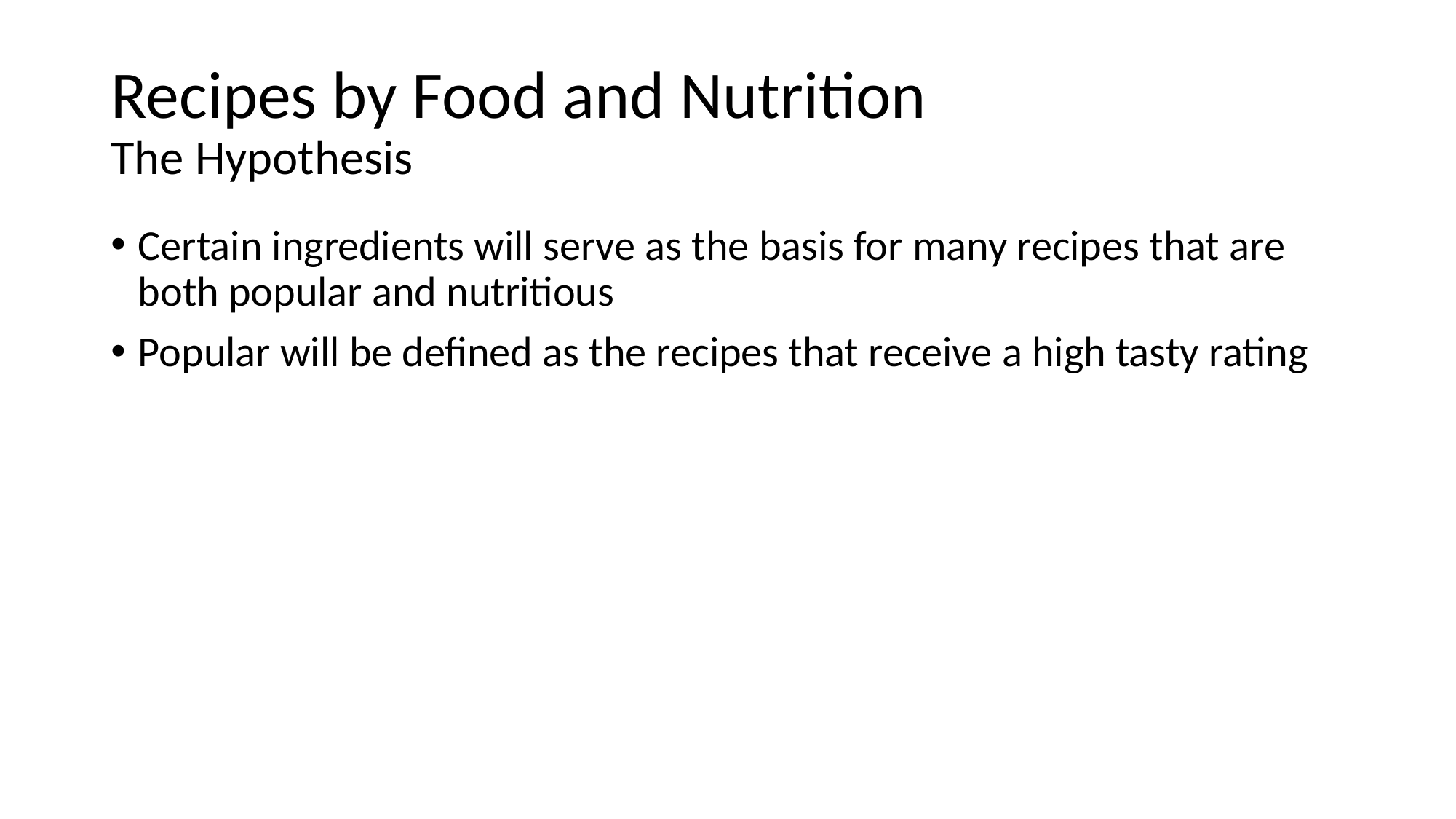

# Recipes by Food and Nutrition The Hypothesis
Certain ingredients will serve as the basis for many recipes that are both popular and nutritious
Popular will be defined as the recipes that receive a high tasty rating